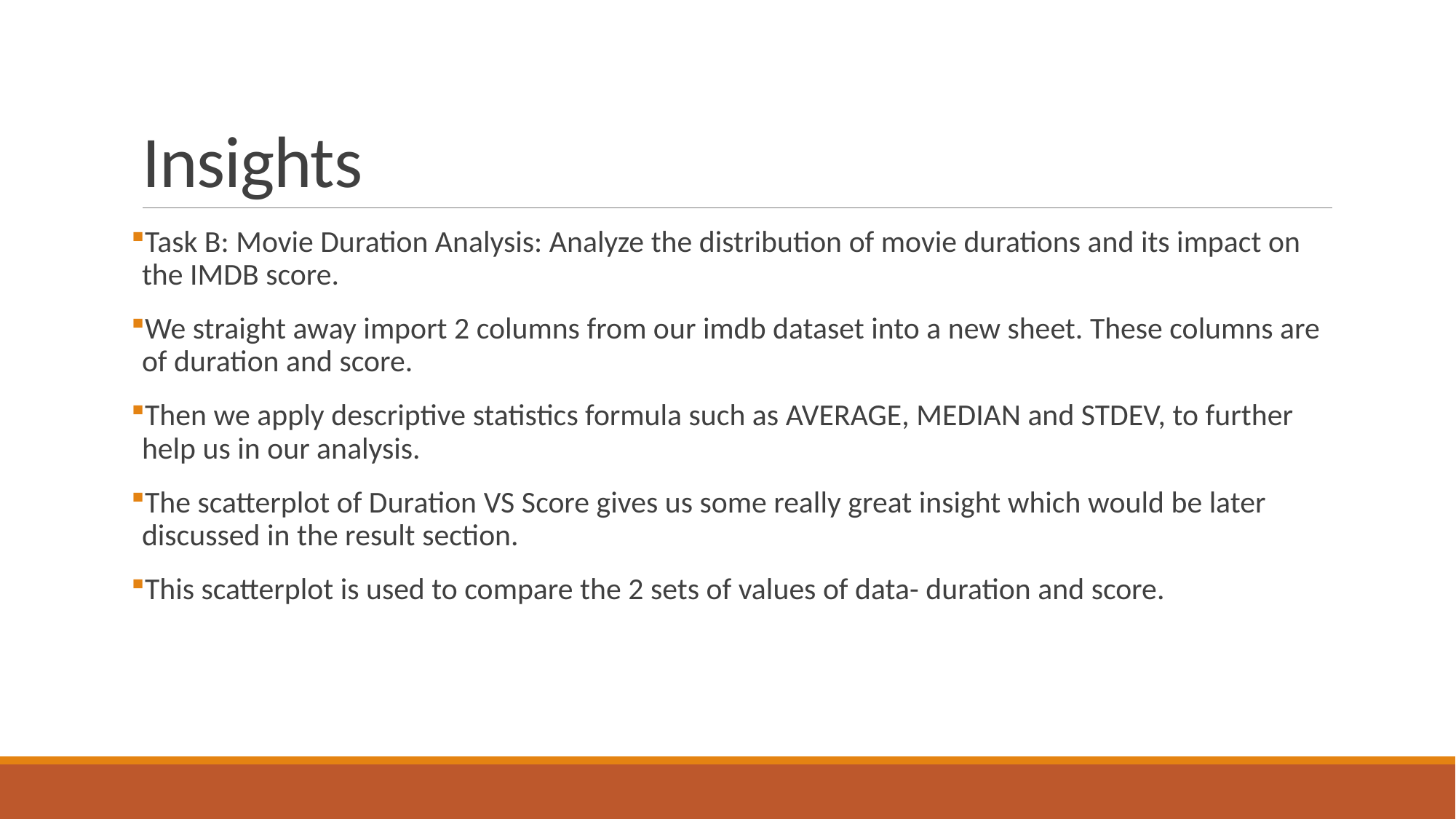

# Insights
Task B: Movie Duration Analysis: Analyze the distribution of movie durations and its impact on the IMDB score.
We straight away import 2 columns from our imdb dataset into a new sheet. These columns are of duration and score.
Then we apply descriptive statistics formula such as AVERAGE, MEDIAN and STDEV, to further help us in our analysis.
The scatterplot of Duration VS Score gives us some really great insight which would be later discussed in the result section.
This scatterplot is used to compare the 2 sets of values of data- duration and score.